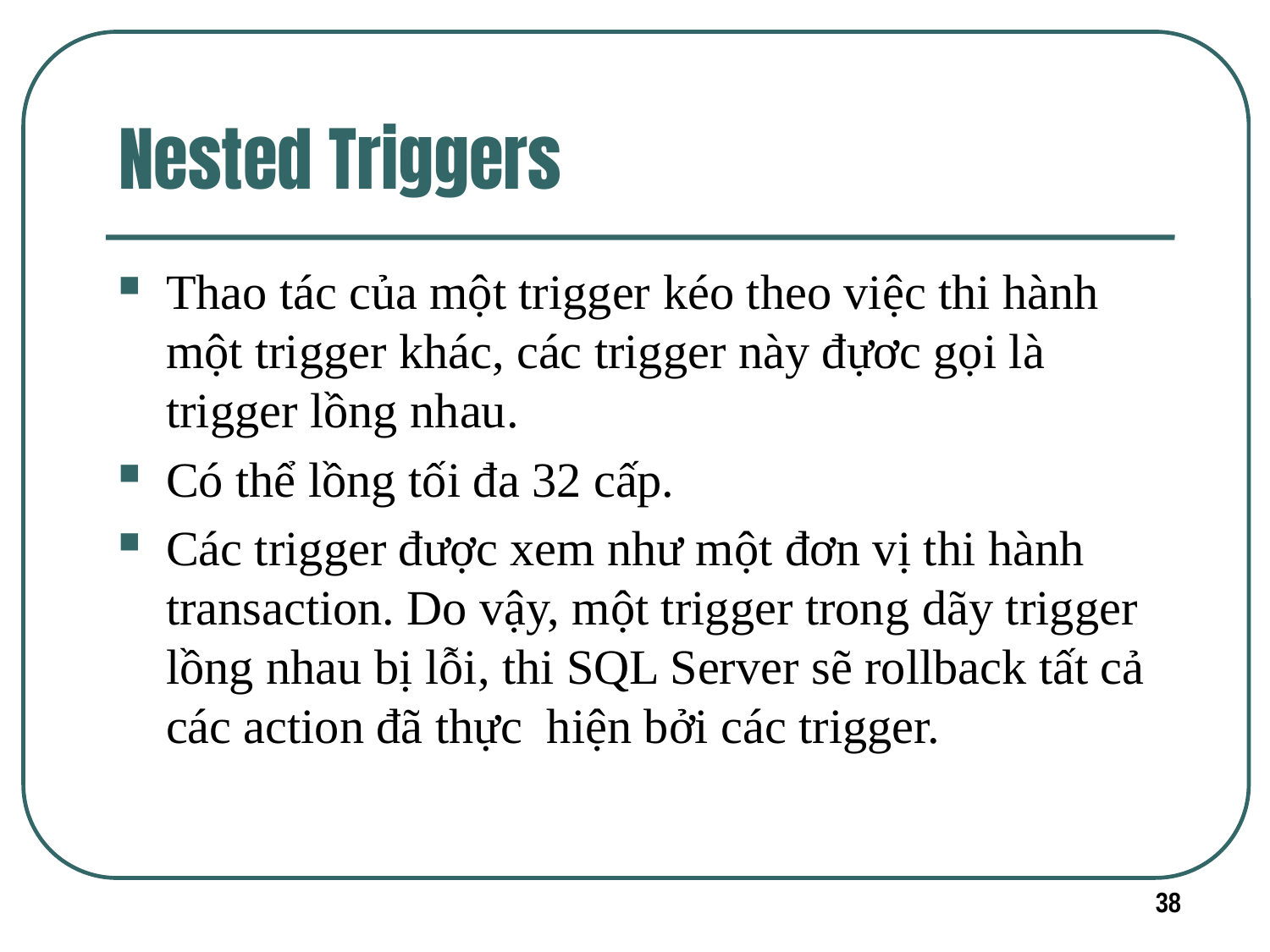

# Nested Triggers
Thao tác của một trigger kéo theo việc thi hành một trigger khác, các trigger này đựơc gọi là trigger lồng nhau.
Có thể lồng tối đa 32 cấp.
Các trigger được xem như một đơn vị thi hành transaction. Do vậy, một trigger trong dãy trigger lồng nhau bị lỗi, thi SQL Server sẽ rollback tất cả các action đã thực  hiện bởi các trigger.